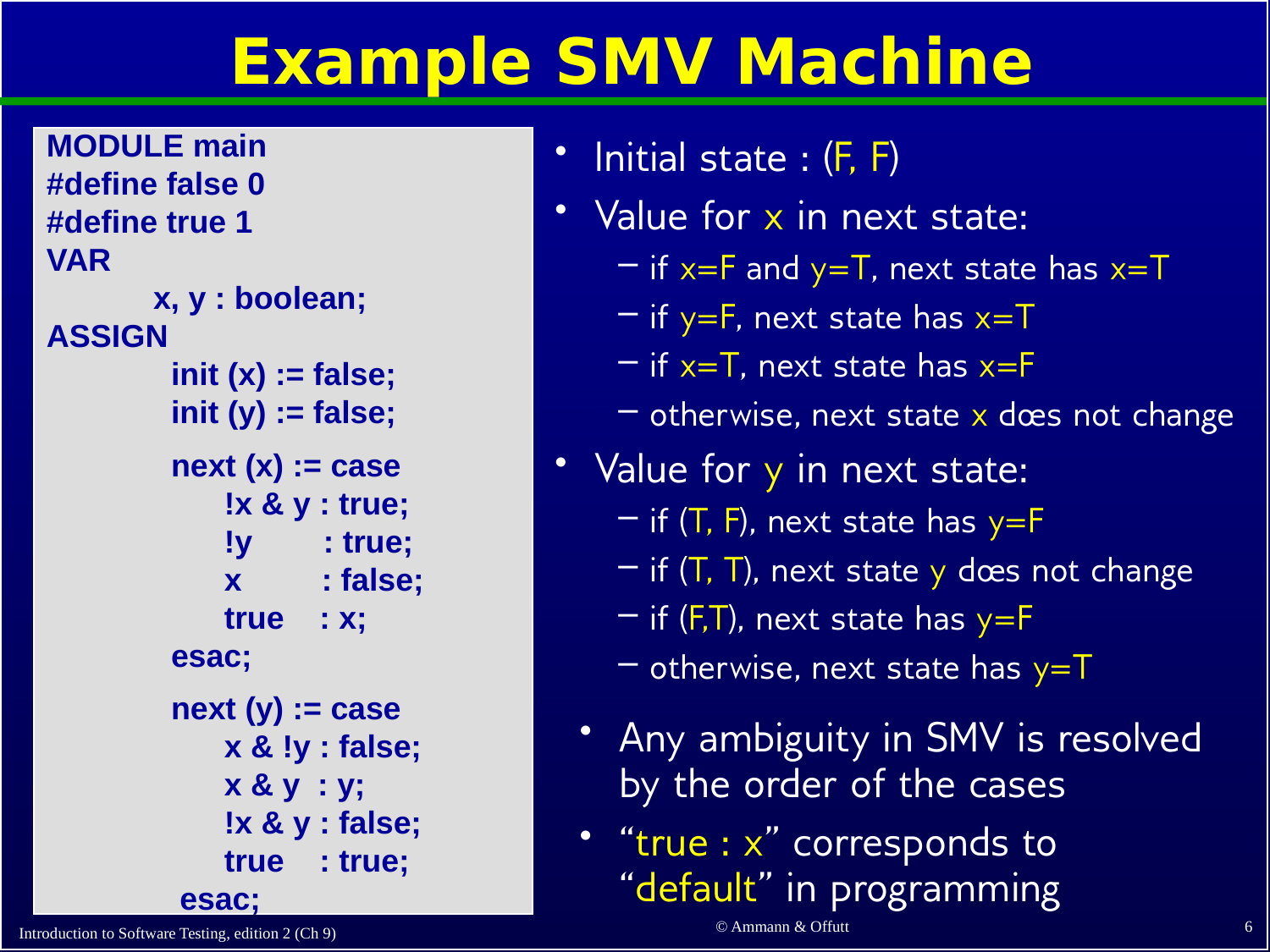

# Example SMV Machine
MODULE main
#define false 0
#define true 1
VAR
            x, y : boolean;
ASSIGN
              init (x) := false;
              init (y) := false;

              next (x) := case
                    !x & y : true;
                    !y        : true;
                    x         : false;
                    true    : x;
              esac;

              next (y) := case
                    x & !y : false;
                    x & y  : y;
                    !x & y : false;
                    true    : true;
               esac;
Initial state : (F, F)
Value for x in next state:
if x=F and y=T, next state has x=T
if y=F, next state has x=T
if x=T, next state has x=F
otherwise, next state x does not change
Value for y in next state:
if (T, F), next state has y=F
if (T, T), next state y does not change
if (F,T), next state has y=F
otherwise, next state has y=T
Any ambiguity in SMV is resolved by the order of the cases
“true : x” corresponds to “default” in programming
6
© Ammann & Offutt
Introduction to Software Testing, edition 2 (Ch 9)